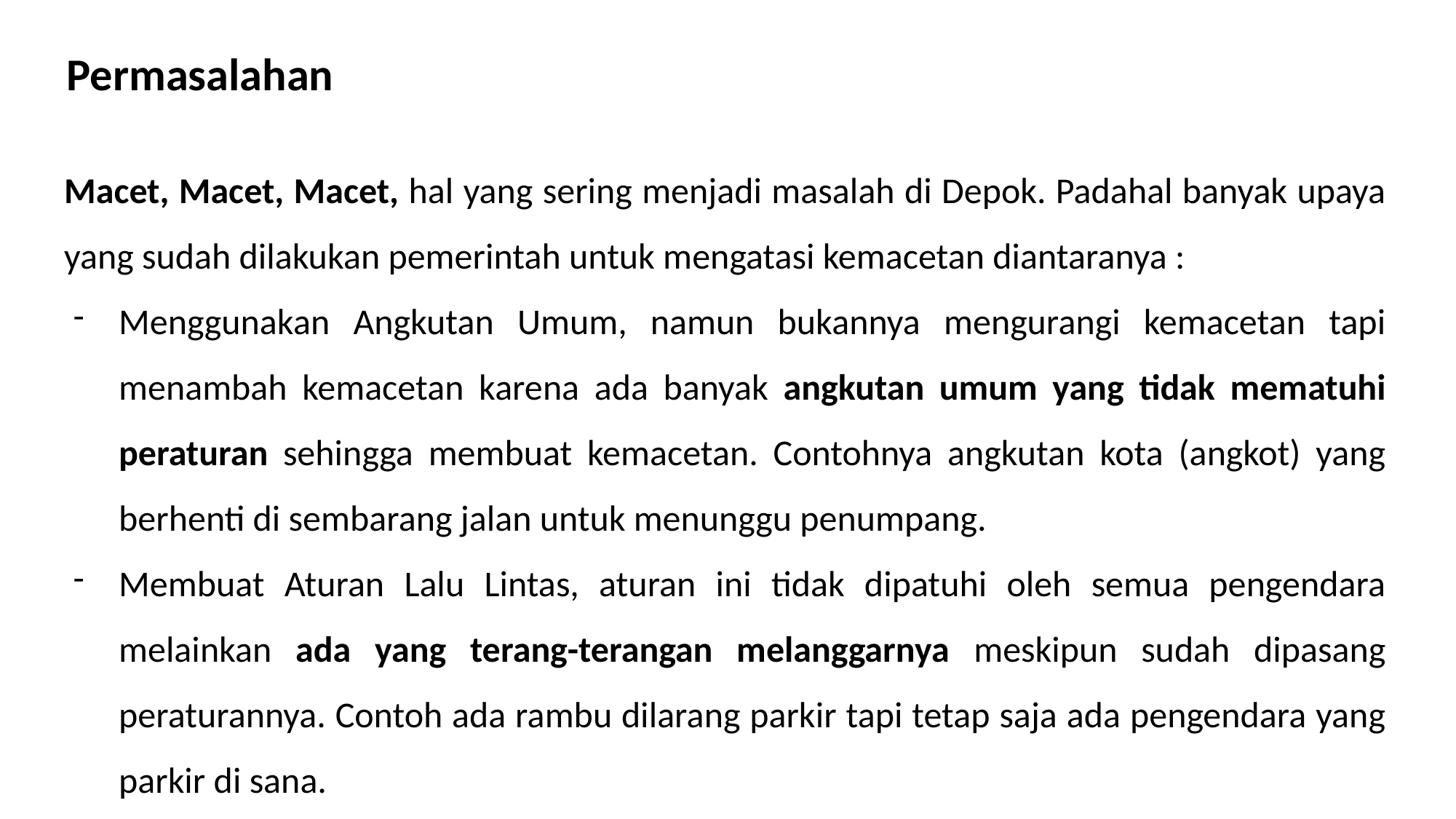

# Permasalahan
Macet, Macet, Macet, hal yang sering menjadi masalah di Depok. Padahal banyak upaya yang sudah dilakukan pemerintah untuk mengatasi kemacetan diantaranya :
Menggunakan Angkutan Umum, namun bukannya mengurangi kemacetan tapi menambah kemacetan karena ada banyak angkutan umum yang tidak mematuhi peraturan sehingga membuat kemacetan. Contohnya angkutan kota (angkot) yang berhenti di sembarang jalan untuk menunggu penumpang.
Membuat Aturan Lalu Lintas, aturan ini tidak dipatuhi oleh semua pengendara melainkan ada yang terang-terangan melanggarnya meskipun sudah dipasang peraturannya. Contoh ada rambu dilarang parkir tapi tetap saja ada pengendara yang parkir di sana.